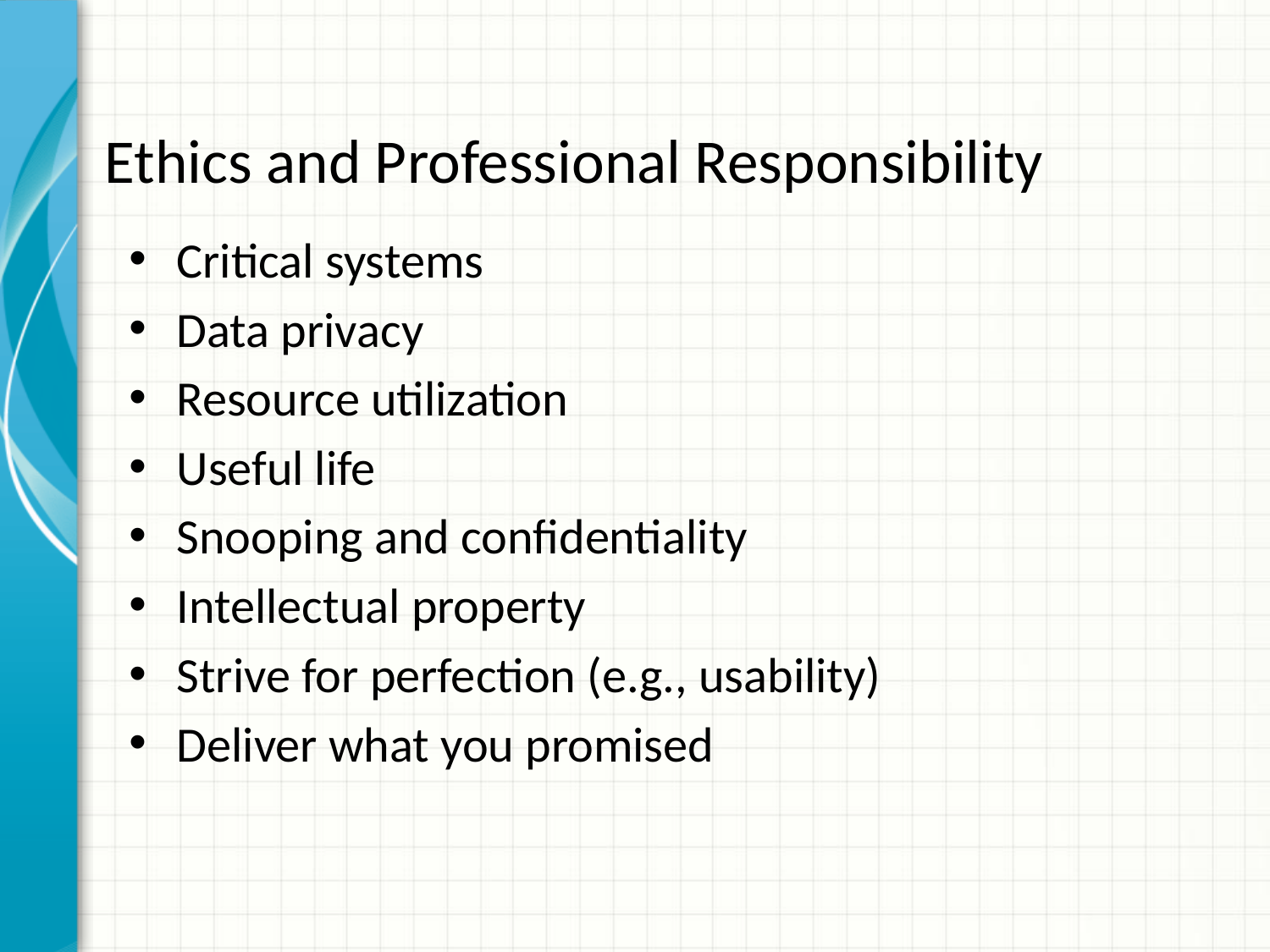

# Ethics and Professional Responsibility
Critical systems
Data privacy
Resource utilization
Useful life
Snooping and confidentiality
Intellectual property
Strive for perfection (e.g., usability)
Deliver what you promised